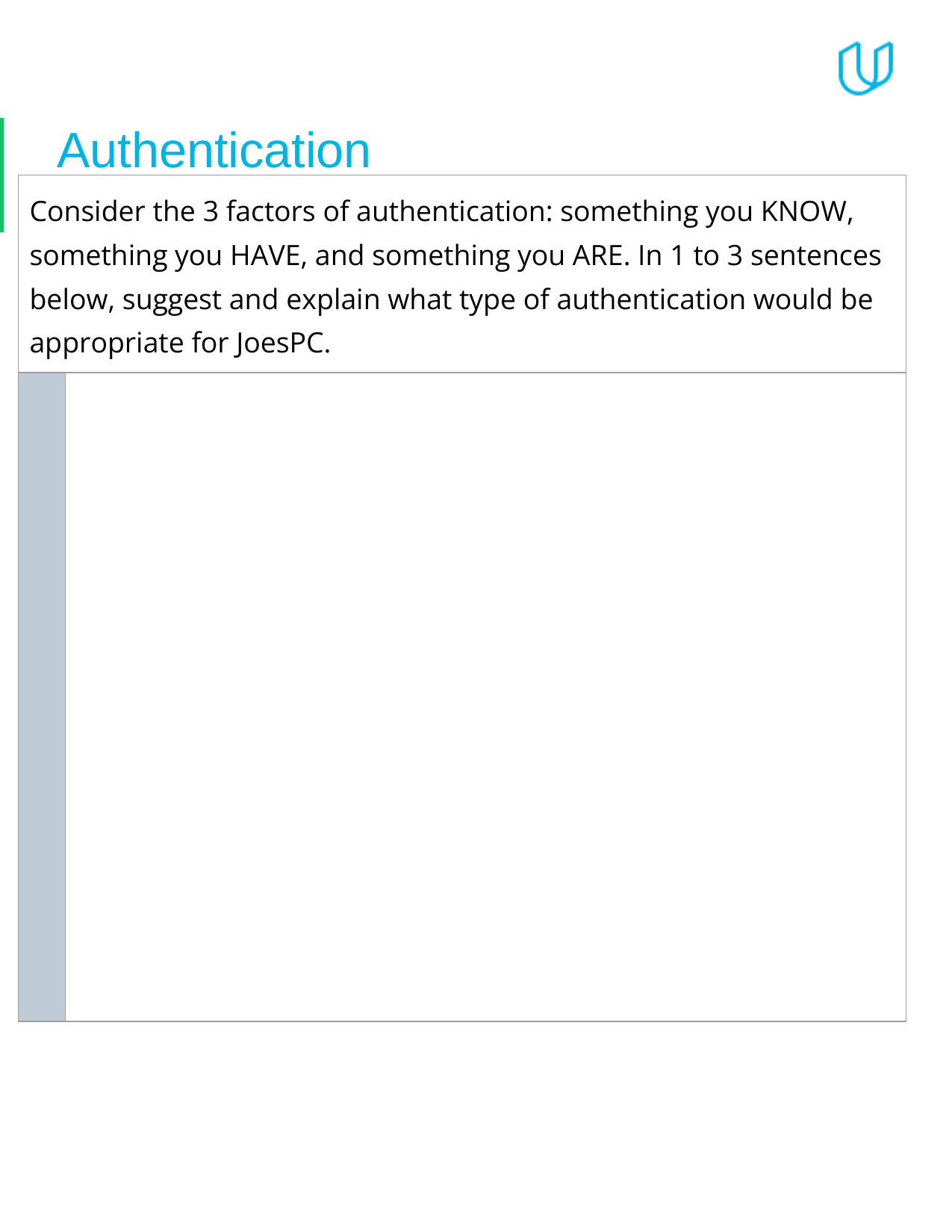

# Authentication
| Consider the 3 factors of authentication: something you KNOW, something you HAVE, and something you ARE. In 1 to 3 sentences below, suggest and explain what type of authentication would be appropriate for JoesPC. |  |  |  |
| --- | --- | --- | --- |
|  |  |  |  |
|  |  |  |  |
|  |  |  |  |
|  |  |  |  |
|  |  |  |  |
|  |  |  |  |
|  |  |  |  |
|  |  |  |  |
|  |  |  |  |
|  |  |  |  |
|  |  |  |  |
|  |  |  |  |